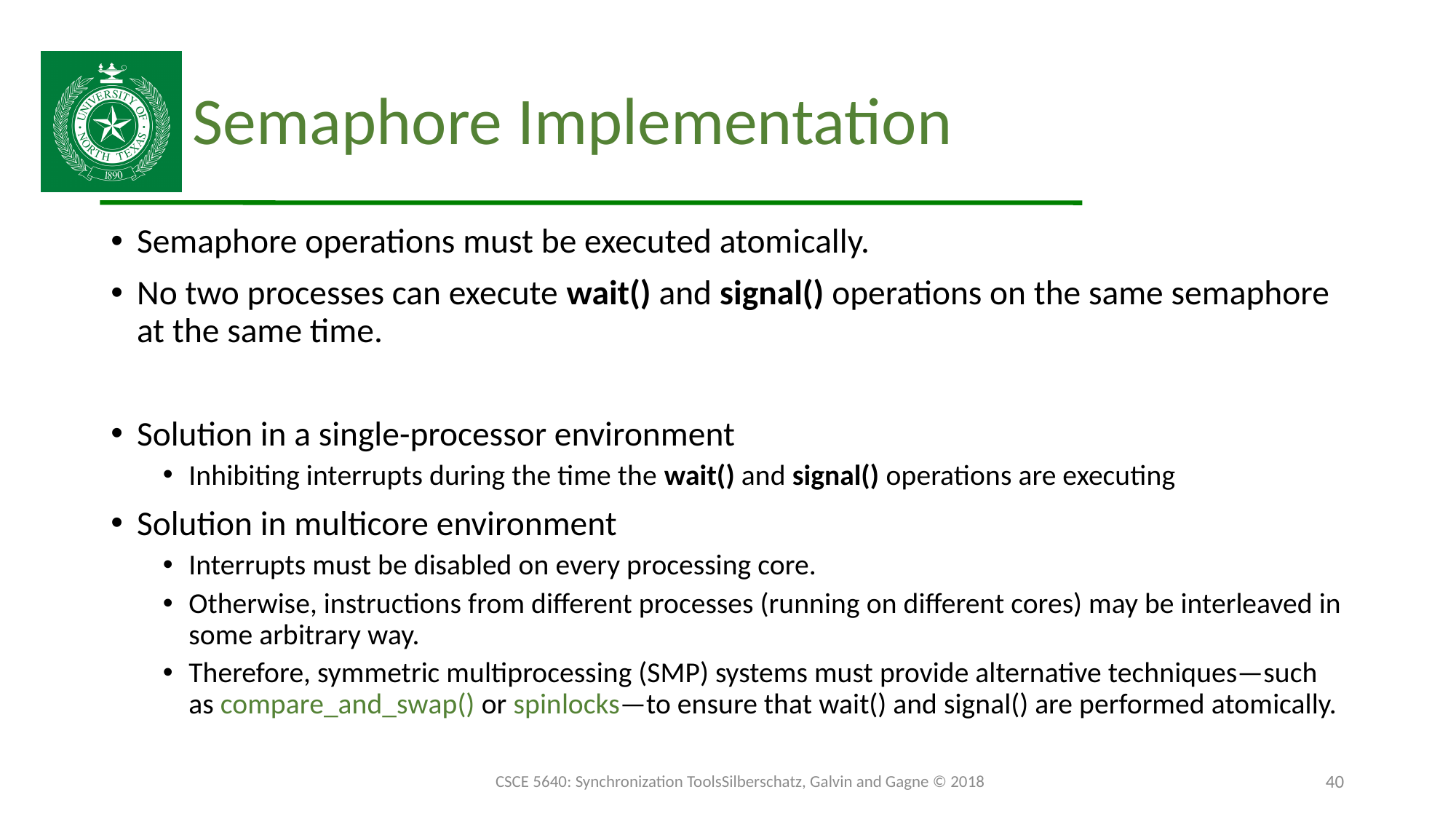

# Semaphore Implementation
Semaphore operations must be executed atomically.
No two processes can execute wait() and signal() operations on the same semaphore at the same time.

Solution in a single-processor environment
Inhibiting interrupts during the time the wait() and signal() operations are executing
Solution in multicore environment
Interrupts must be disabled on every processing core.
Otherwise, instructions from different processes (running on different cores) may be interleaved in some arbitrary way.
Therefore, symmetric multiprocessing (SMP) systems must provide alternative techniques—such as compare_and_swap() or spinlocks—to ensure that wait() and signal() are performed atomically.
CSCE 5640: Synchronization Tools	Silberschatz, Galvin and Gagne © 2018
40